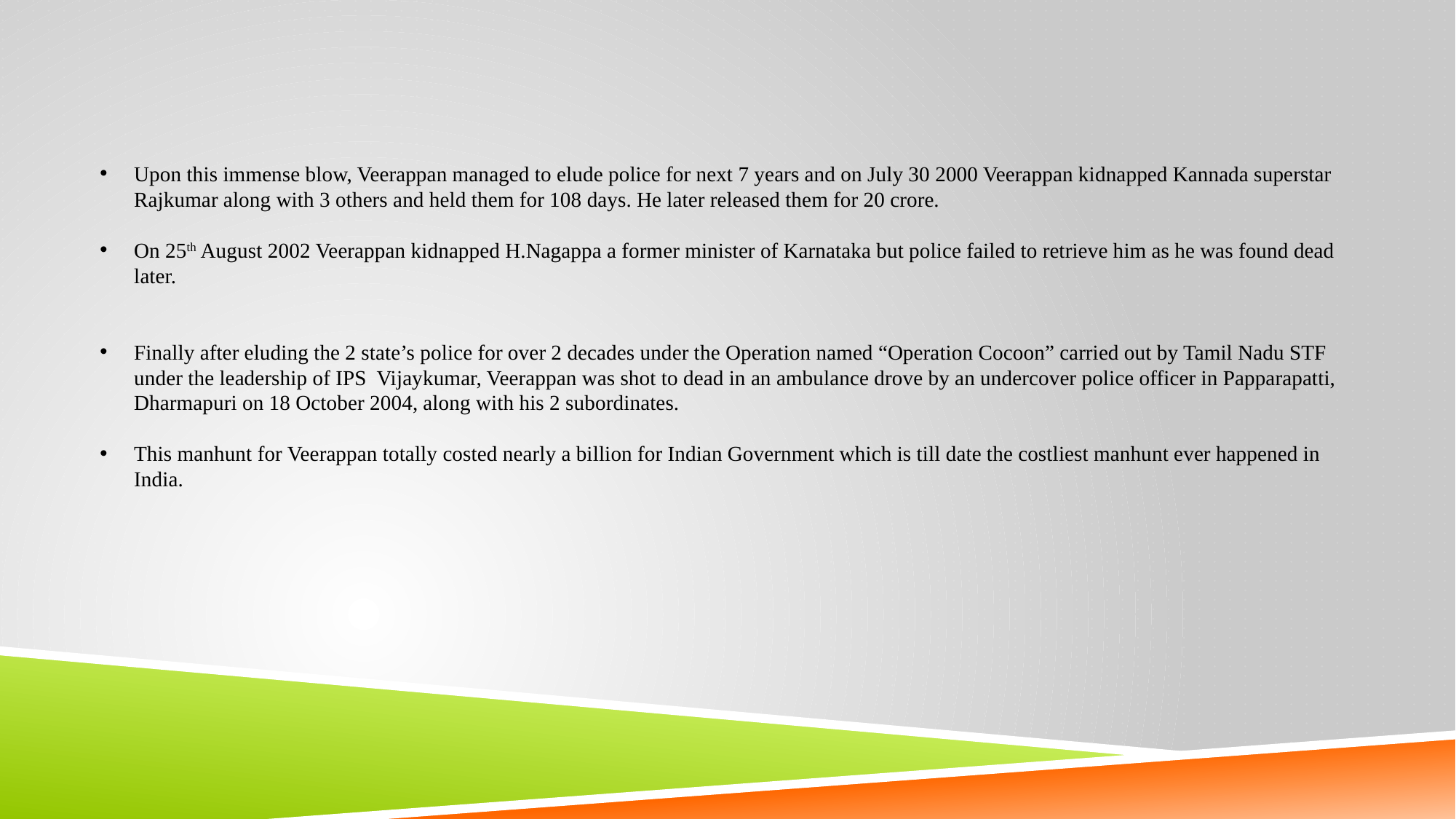

Upon this immense blow, Veerappan managed to elude police for next 7 years and on July 30 2000 Veerappan kidnapped Kannada superstar Rajkumar along with 3 others and held them for 108 days. He later released them for 20 crore.

On 25th August 2002 Veerappan kidnapped H.Nagappa a former minister of Karnataka but police failed to retrieve him as he was found dead later.

Finally after eluding the 2 state’s police for over 2 decades under the Operation named “Operation Cocoon” carried out by Tamil Nadu STF   under the leadership of IPS  Vijaykumar, Veerappan was shot to dead in an ambulance drove by an undercover police officer in Papparapatti, Dharmapuri on 18 October 2004, along with his 2 subordinates.

This manhunt for Veerappan totally costed nearly a billion for Indian Government which is till date the costliest manhunt ever happened in India.